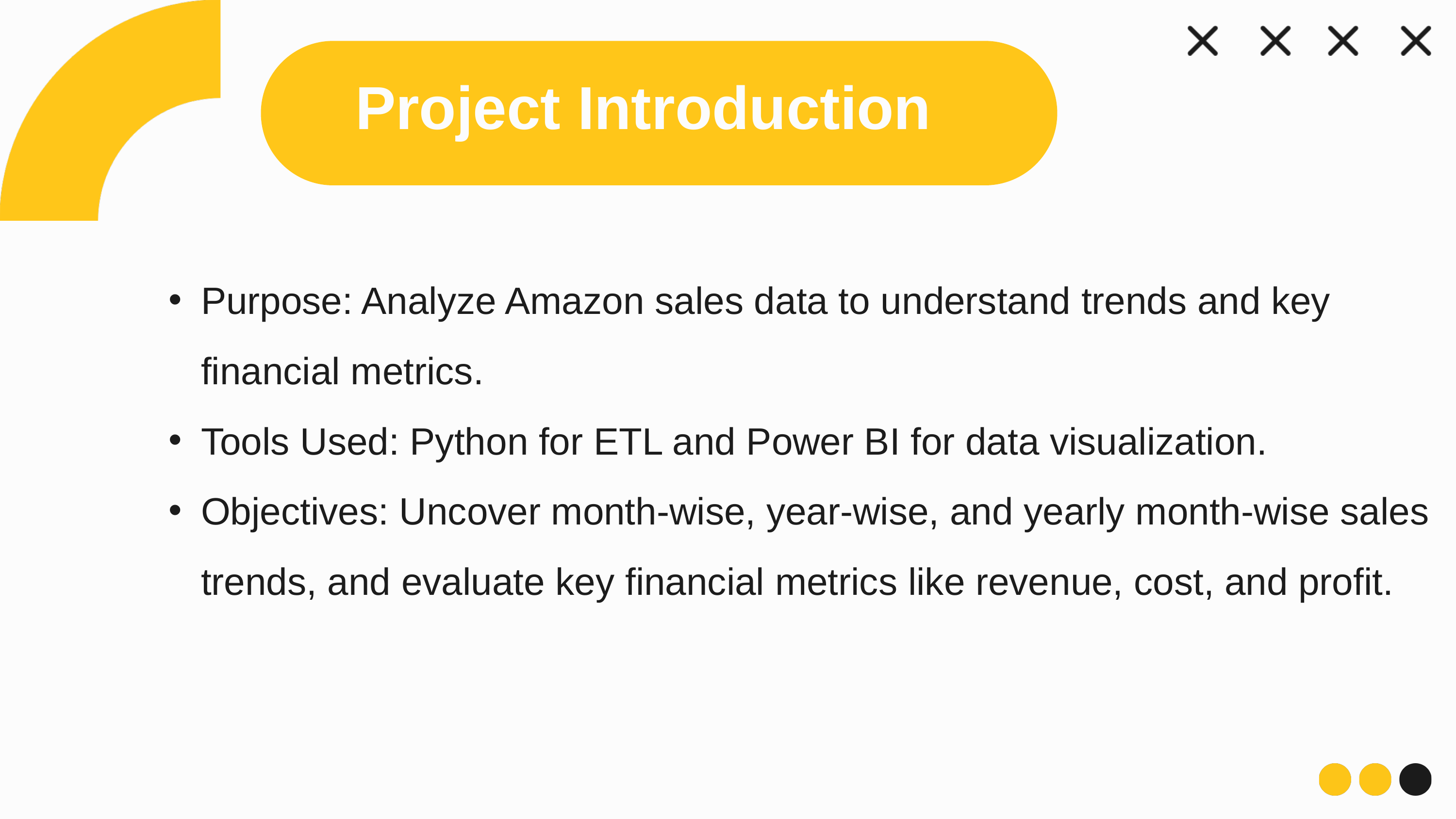

Project Introduction
Purpose: Analyze Amazon sales data to understand trends and key financial metrics.
Tools Used: Python for ETL and Power BI for data visualization.
Objectives: Uncover month-wise, year-wise, and yearly month-wise sales trends, and evaluate key financial metrics like revenue, cost, and profit.